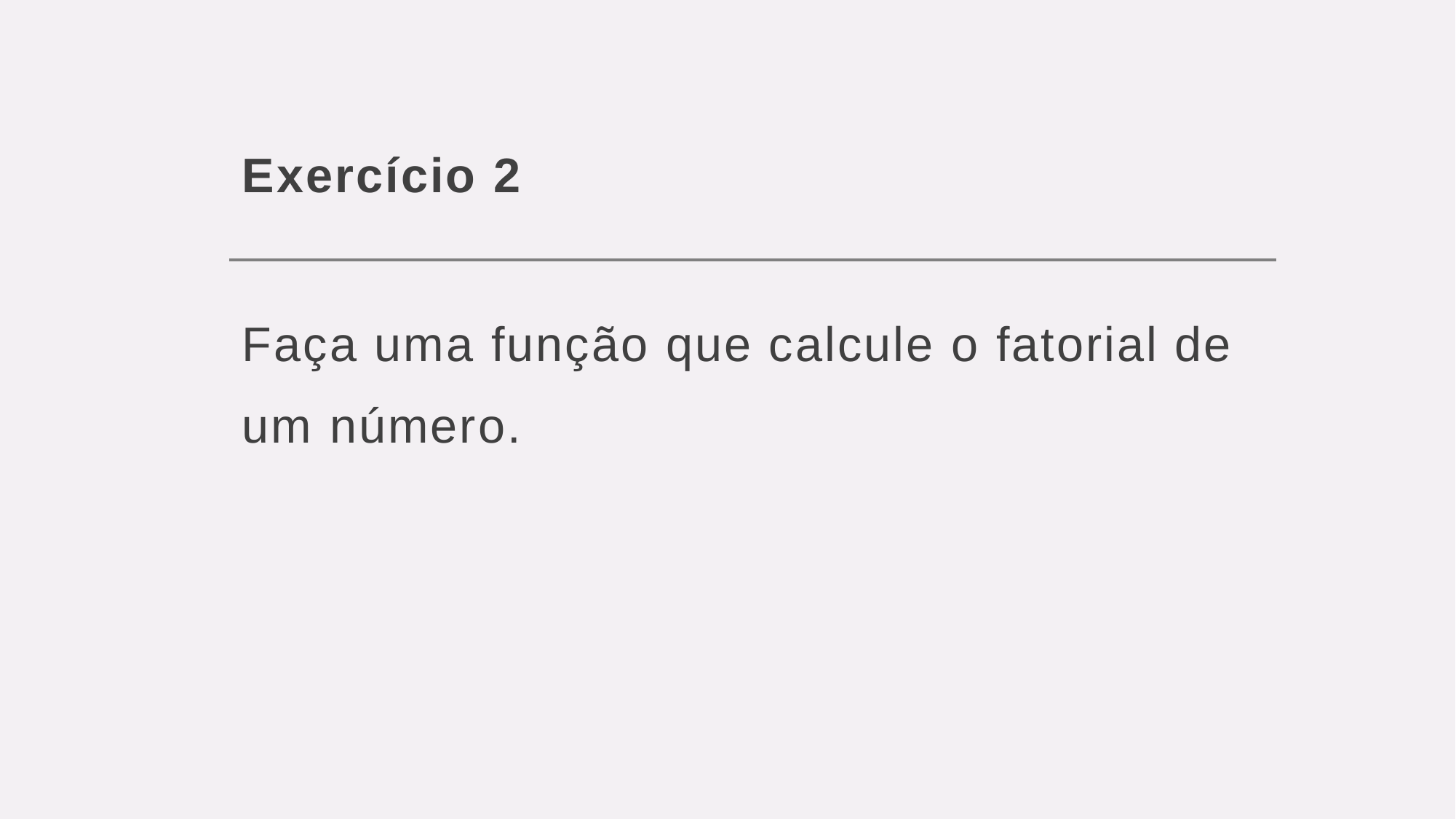

# Exercício 2
Faça uma função que calcule o fatorial de um número.